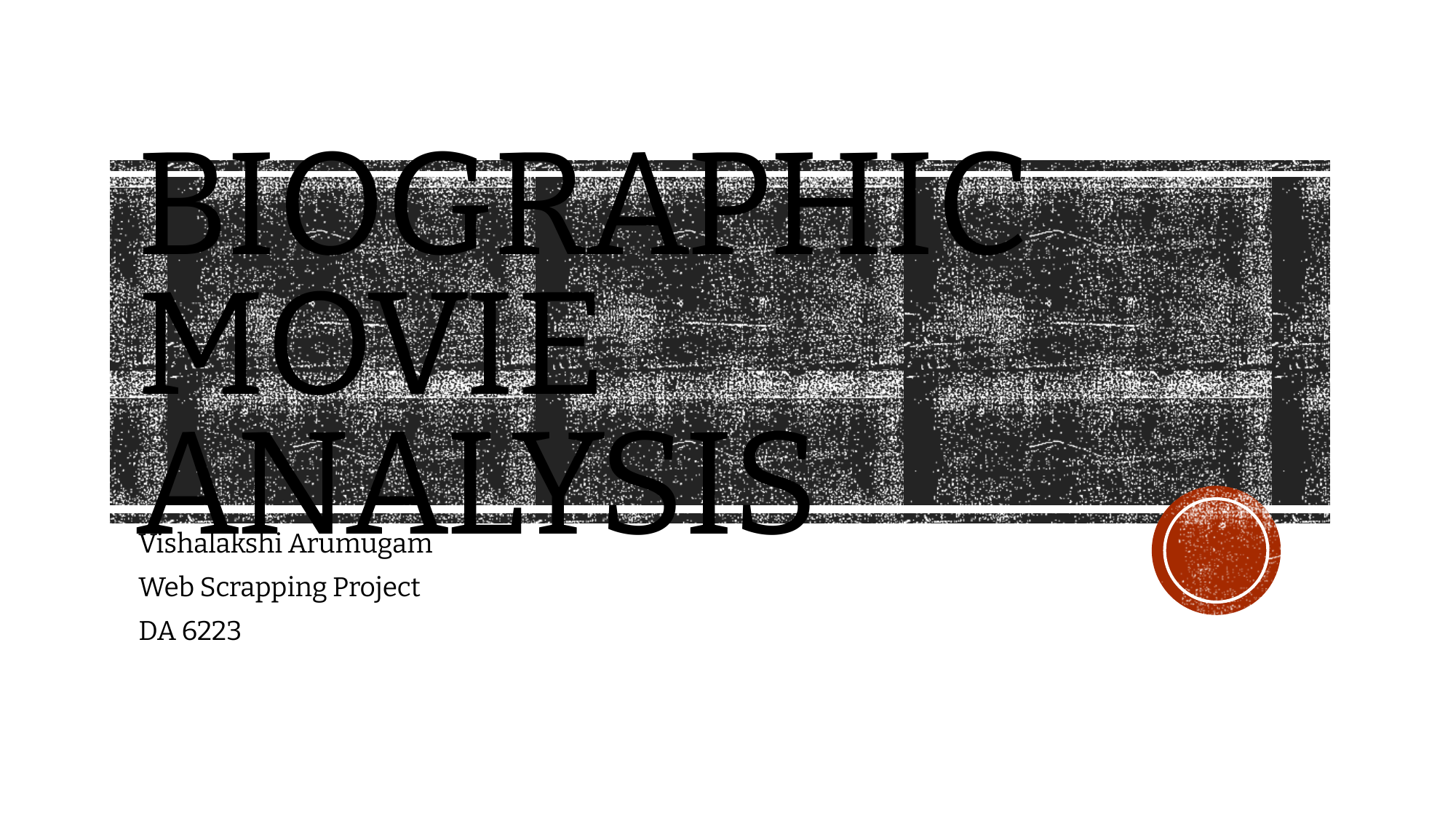

# Biographic Movie Analysis
Vishalakshi Arumugam
Web Scrapping Project
DA 6223